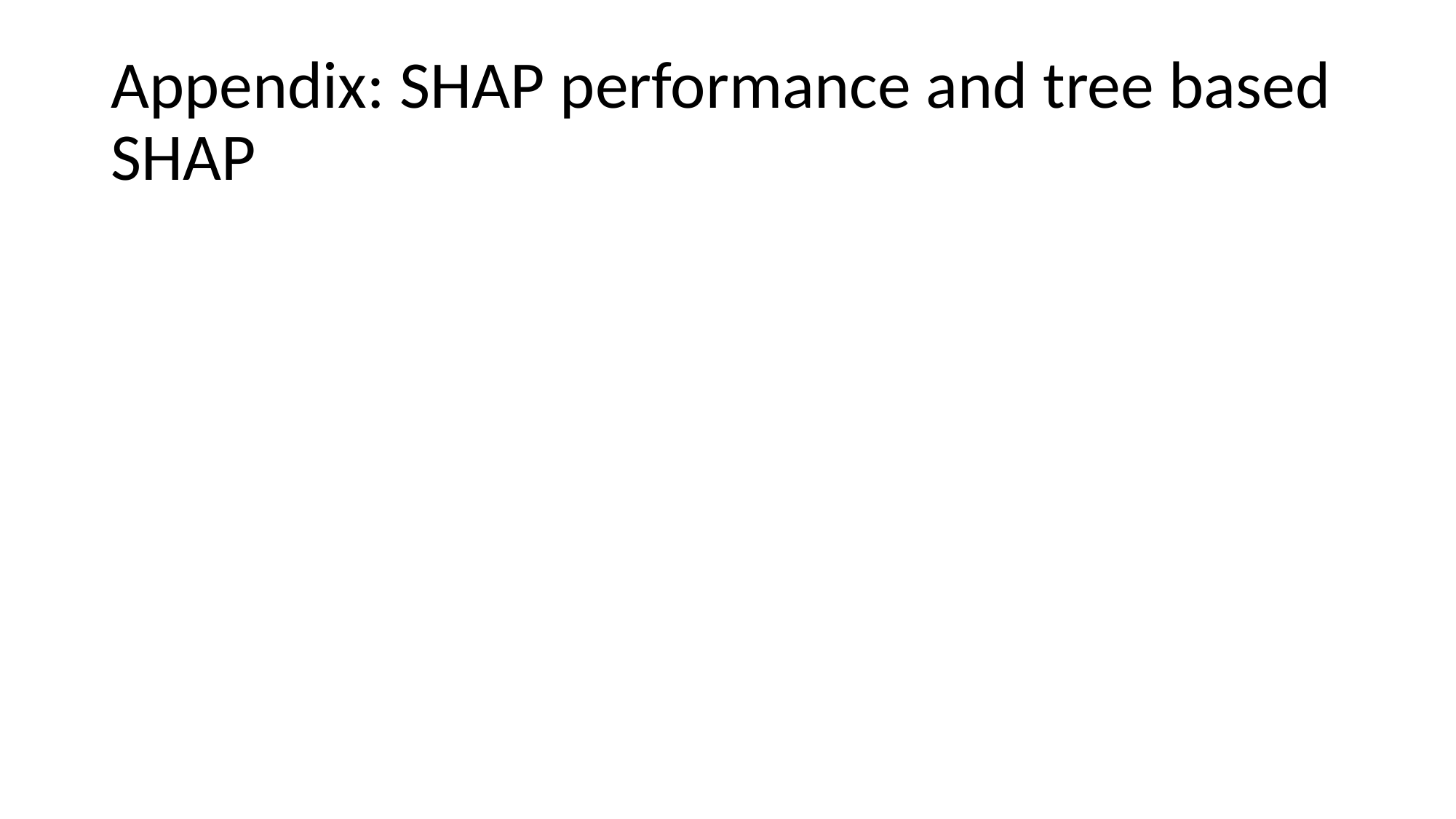

# Appendix: SHAP performance and tree based SHAP